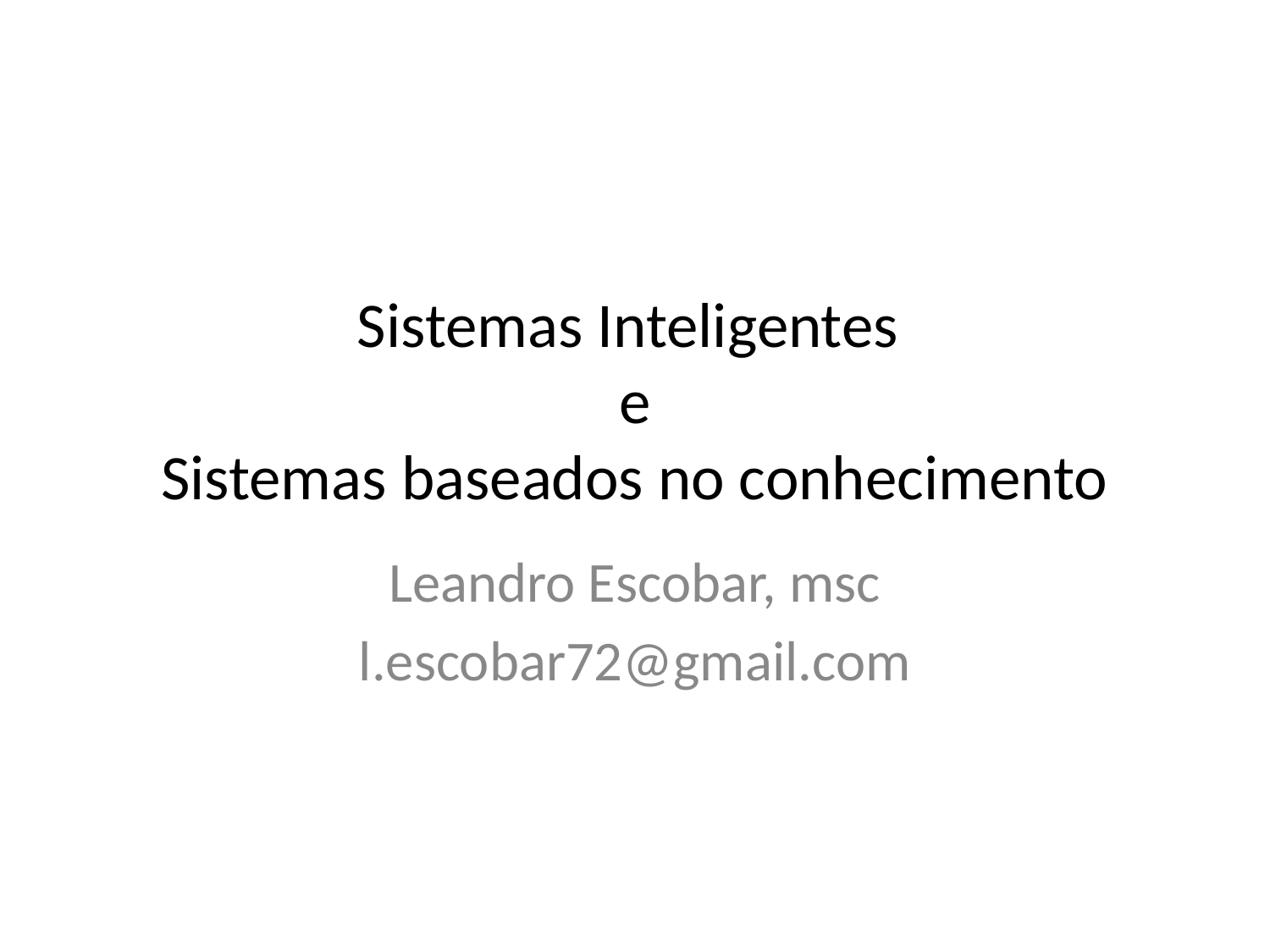

# Sistemas Inteligentes e Sistemas baseados no conhecimento
Leandro Escobar, msc
l.escobar72@gmail.com